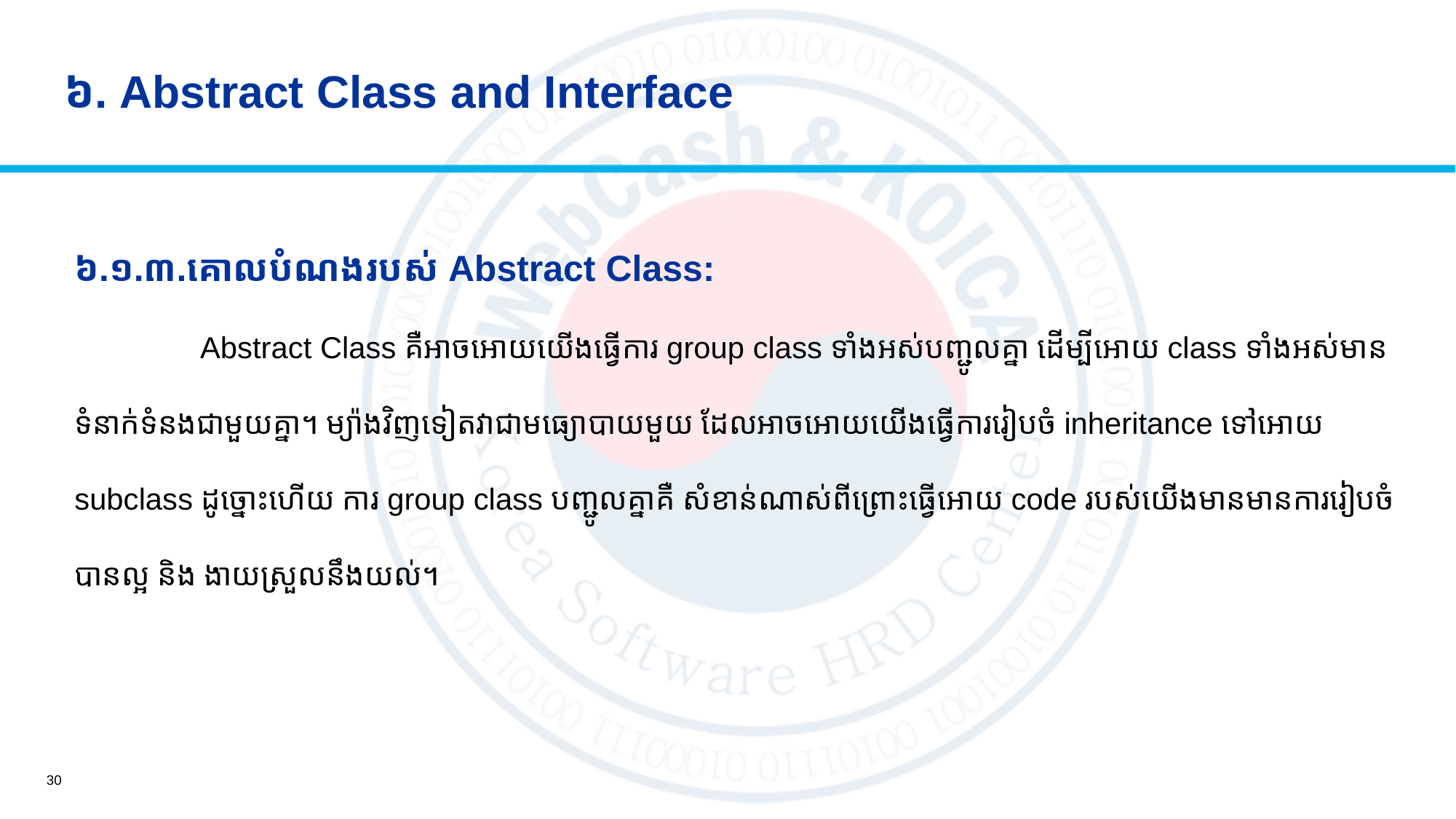

# ​ ៦. Abstract Class​ and Interface
៦.១.៣.គោលបំណងរបស់​ Abstract Class:
	 ​ Abstract Class គឺអាចអោយយើងធ្វើការ group class ទាំងអស់បញ្ជូលគ្នា ដើម្បីអោយ class ទាំងអស់មានទំនាក់ទំនងជាមួយគ្នា។ ម្យ៉ាងវិញទៀតវាជាមធ្យោបាយមួយ ដែលអាចអោយយើងធ្វើការរៀបចំ inheritance ទៅអោយ subclass ដូច្នោះហើយ ការ group class បញ្ជូលគ្នាគឺ សំខាន់ណាស់ពីព្រោះធ្វើអោយ code របស់យើងមានមានការរៀបចំបានល្អ និង ងាយស្រួលនឹងយល់។
30